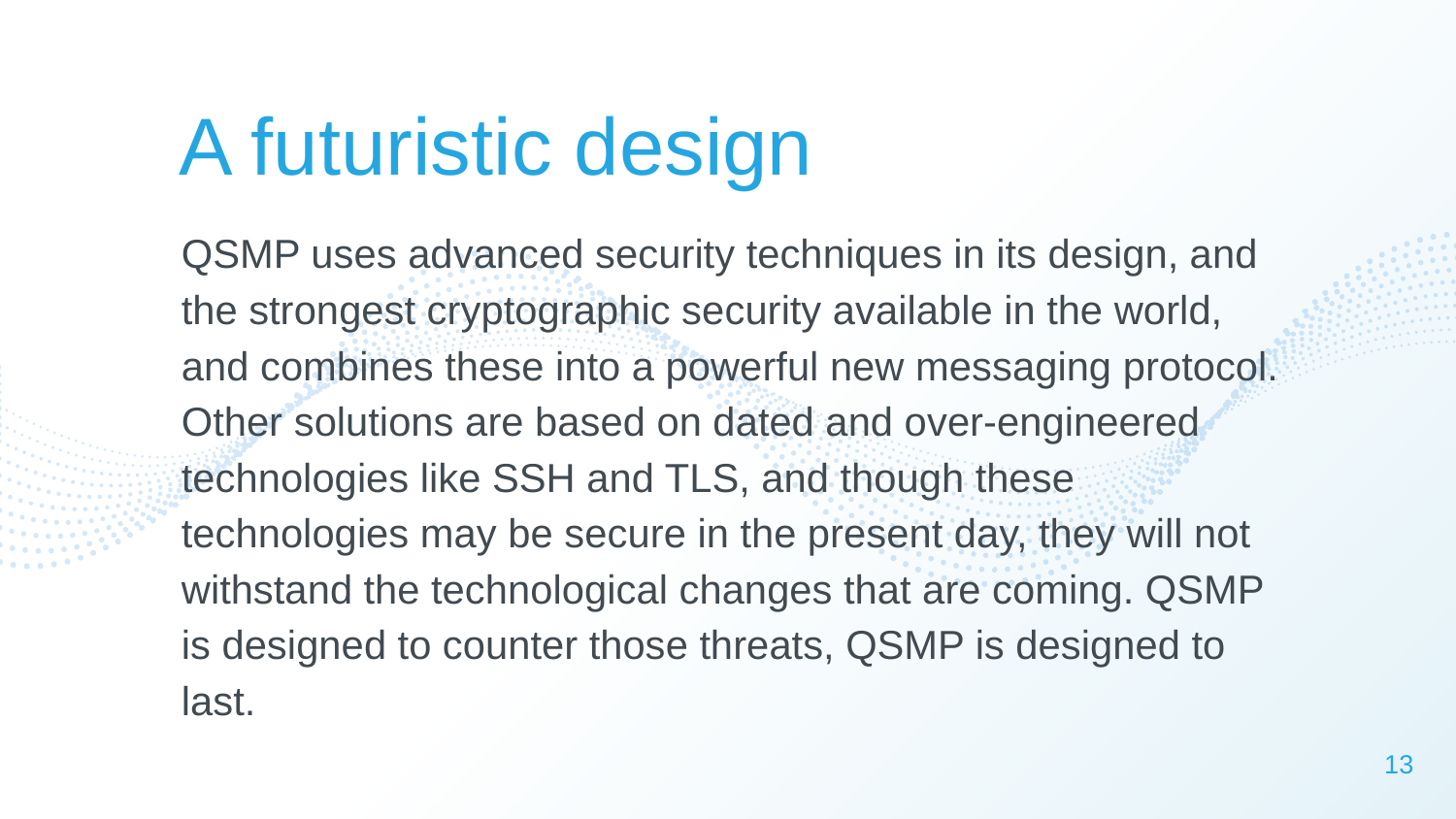

A futuristic design
QSMP uses advanced security techniques in its design, and the strongest cryptographic security available in the world, and combines these into a powerful new messaging protocol. Other solutions are based on dated and over-engineered technologies like SSH and TLS, and though these technologies may be secure in the present day, they will not withstand the technological changes that are coming. QSMP is designed to counter those threats, QSMP is designed to last.
13